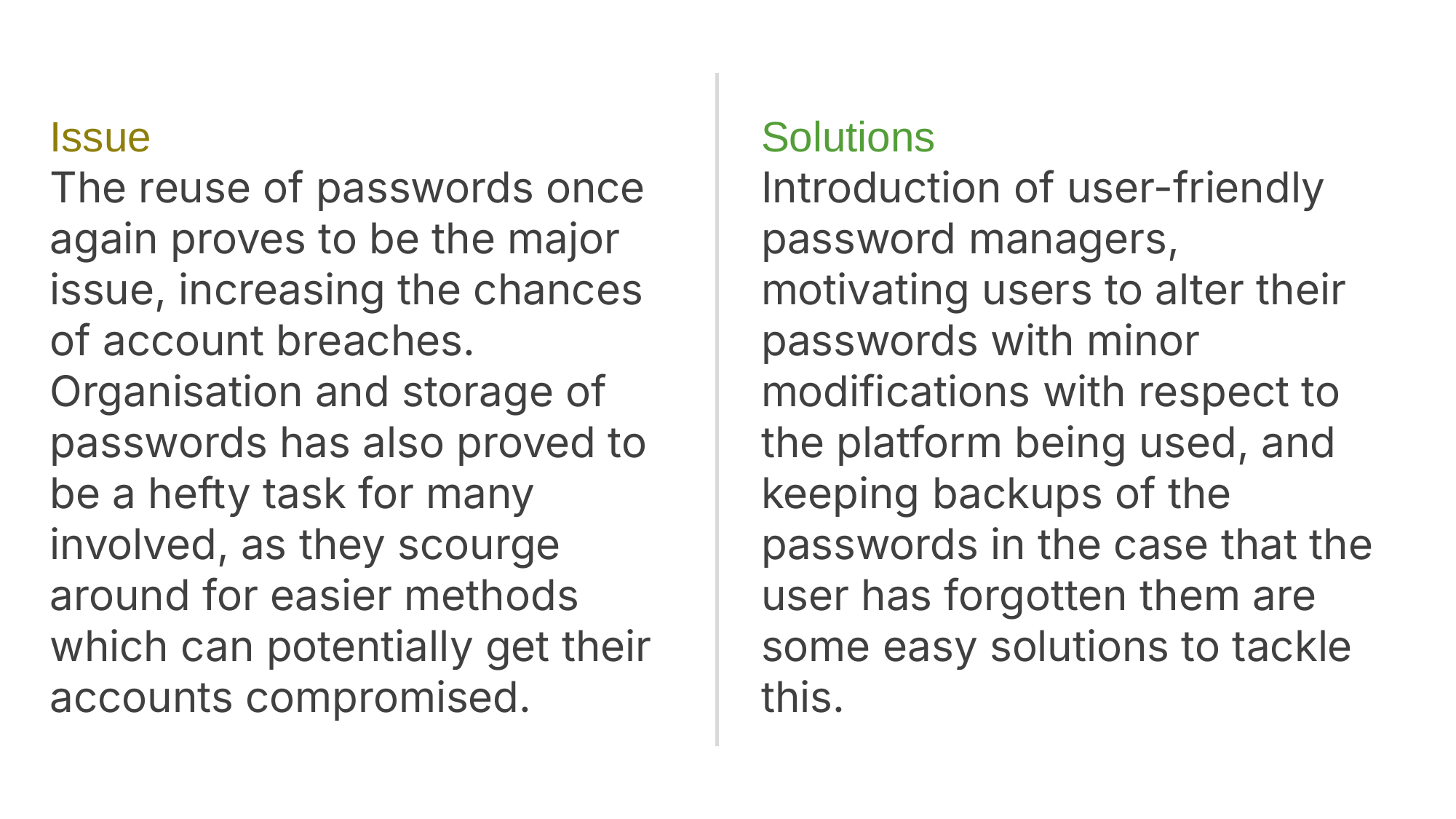

Issue
The reuse of passwords once again proves to be the major issue, increasing the chances of account breaches.
Organisation and storage of passwords has also proved to be a hefty task for many involved, as they scourge around for easier methods which can potentially get their accounts compromised.
Solutions
Introduction of user-friendly password managers, motivating users to alter their passwords with minor modifications with respect to the platform being used, and keeping backups of the passwords in the case that the user has forgotten them are some easy solutions to tackle this.